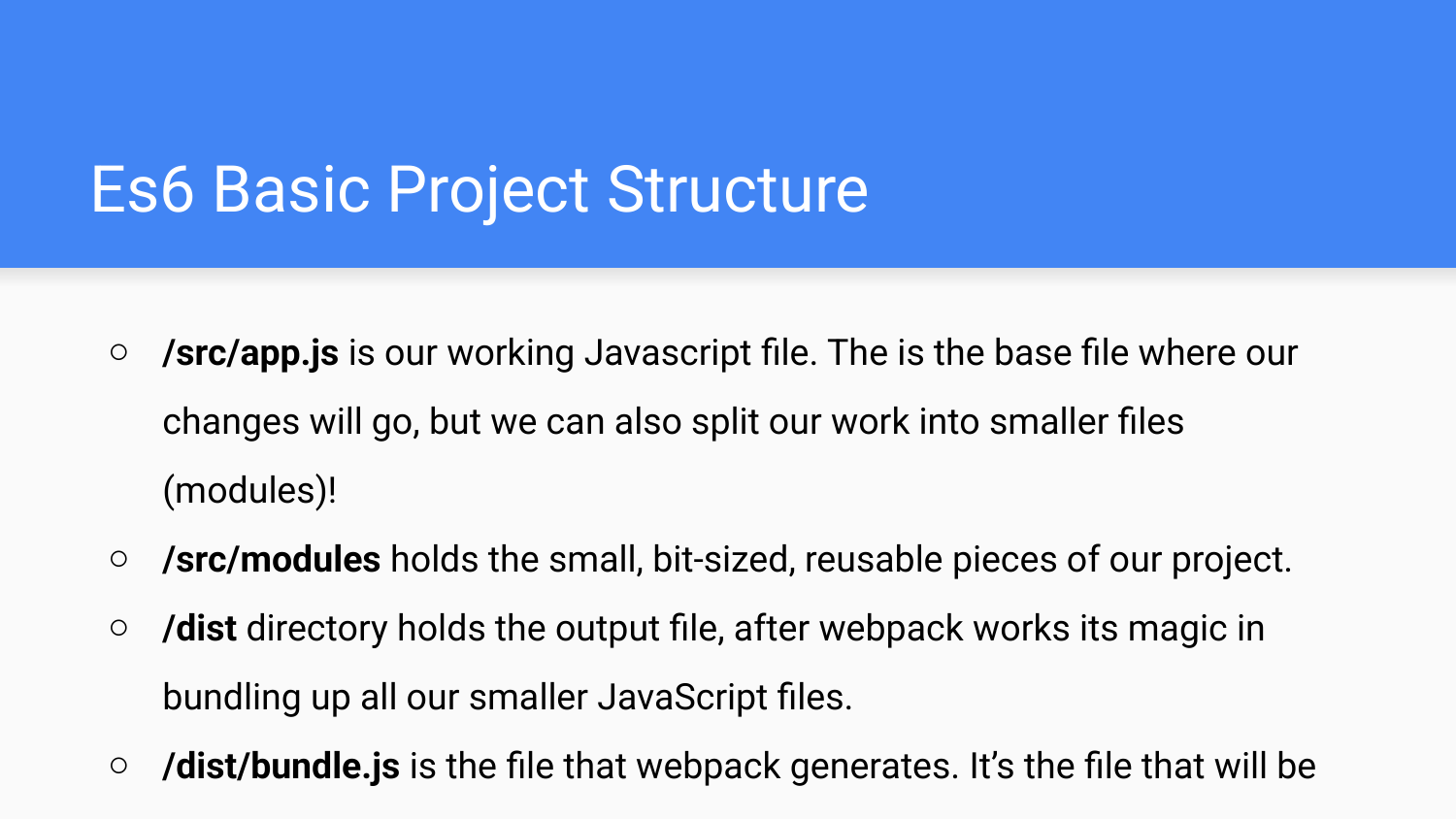

# Es6 Basic Project Structure
/src/app.js is our working Javascript file. The is the base file where our changes will go, but we can also split our work into smaller files (modules)!
/src/modules holds the small, bit-sized, reusable pieces of our project.
/dist directory holds the output file, after webpack works its magic in bundling up all our smaller JavaScript files.
/dist/bundle.js is the file that webpack generates. It’s the file that will be included in the index.html file.